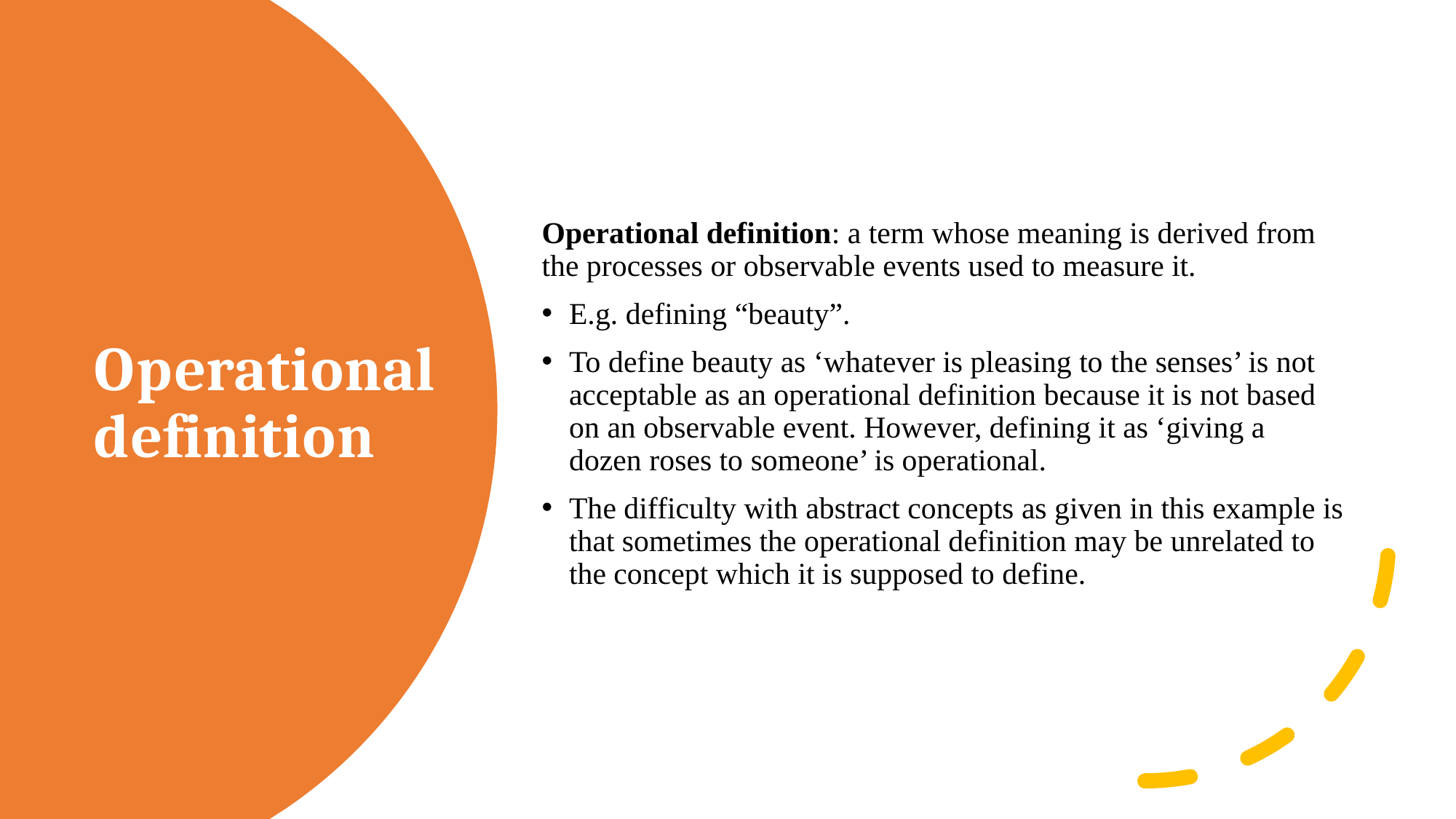

Operational definition: a term whose meaning is derived from the processes or observable events used to measure it.
E.g. defining “beauty”.
To define beauty as ‘whatever is pleasing to the senses’ is not acceptable as an operational definition because it is not based on an observable event. However, defining it as ‘giving a dozen roses to someone’ is operational.
The difficulty with abstract concepts as given in this example is that sometimes the operational definition may be unrelated to the concept which it is supposed to define.
# Operational definition